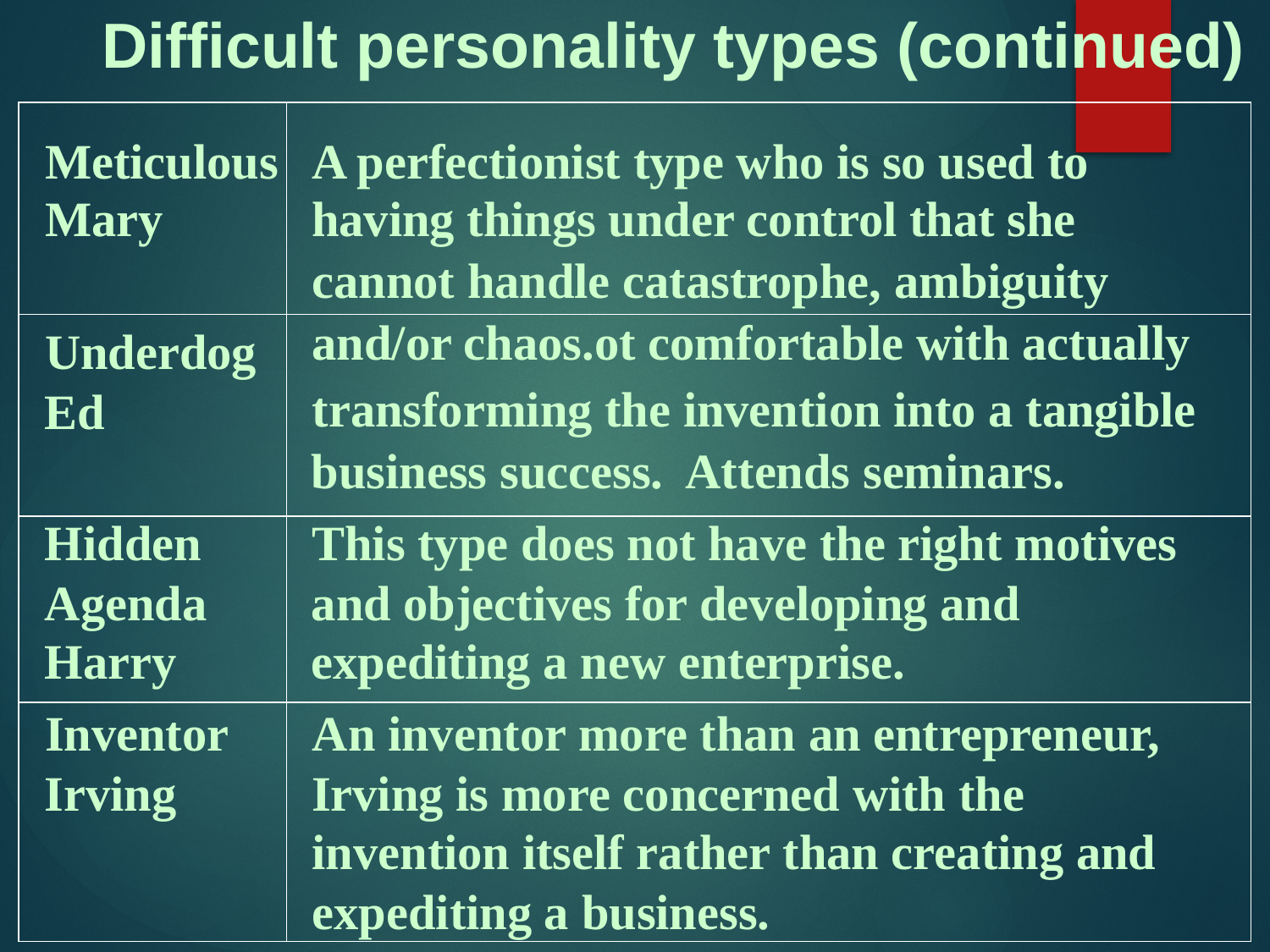

Difficult personality types (continued)

|  |  |
| --- | --- |
|  |  |
|  |  |
|  |  |
Meticulous
Mary

A perfectionist type who is so used to
having things under control that she

cannot handle catastrophe, ambiguity

and/or chaos.ot comfortable with actually
transforming the invention into a tangible

Underdog

Ed

business success.  Attends seminars.

Hidden
This type does not have the right motives
Agenda
and objectives for developing and
Harry
expediting a new enterprise.
Inventor
An inventor more than an entrepreneur,
Irving
Irving is more concerned with the
invention itself rather than creating and
expediting a business.